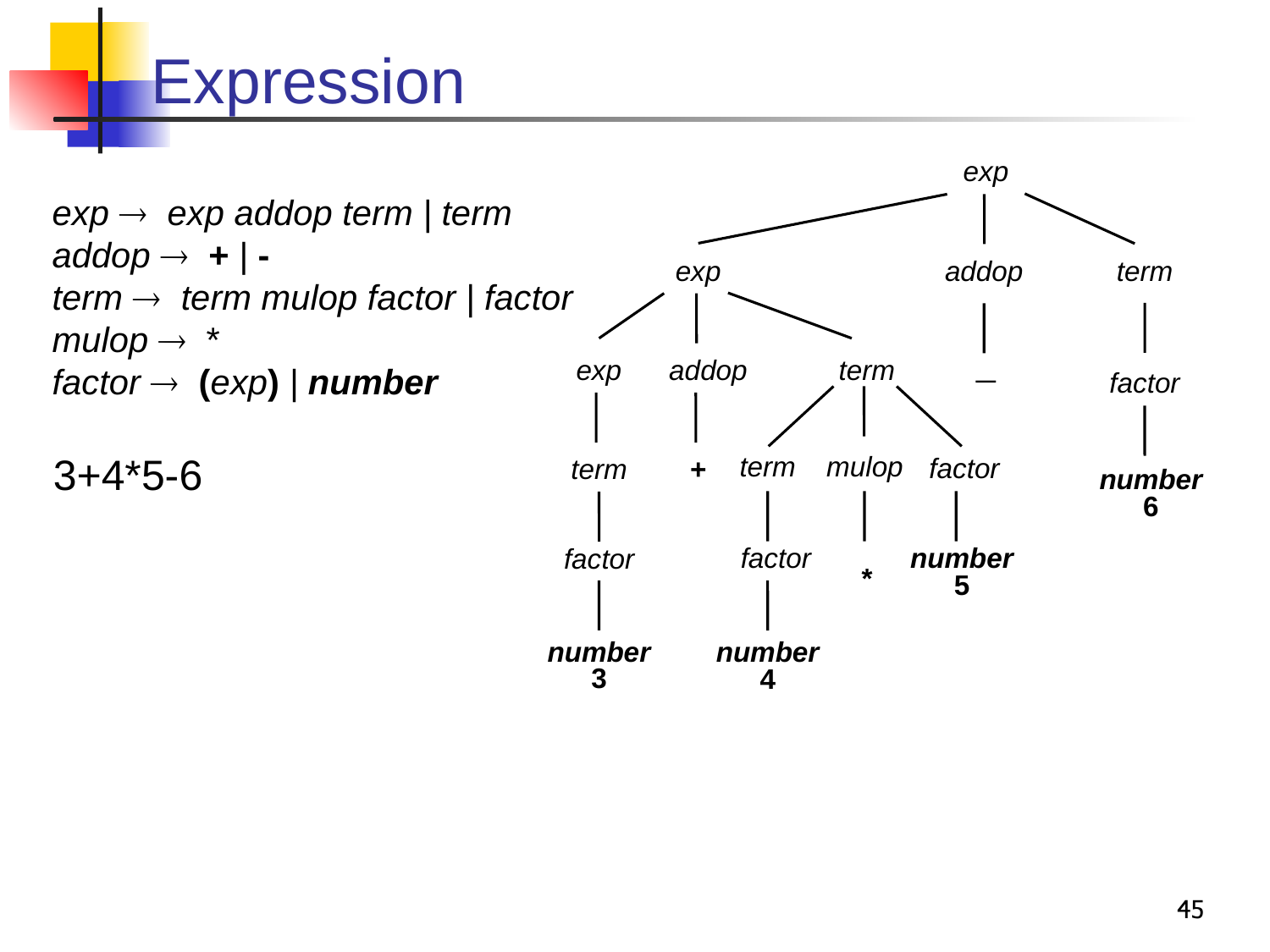

# Expression
exp

exp
addop
term

exp
addop
term

factor

─

term
mulop
factor

term

+

number
6

factor

*

number
5

factor

number
3

number
4
exp →  exp addop term | term
addop →  + | -
term →  term mulop factor | factor
mulop →  *
factor →  (exp) | number
3+4*5-6
45